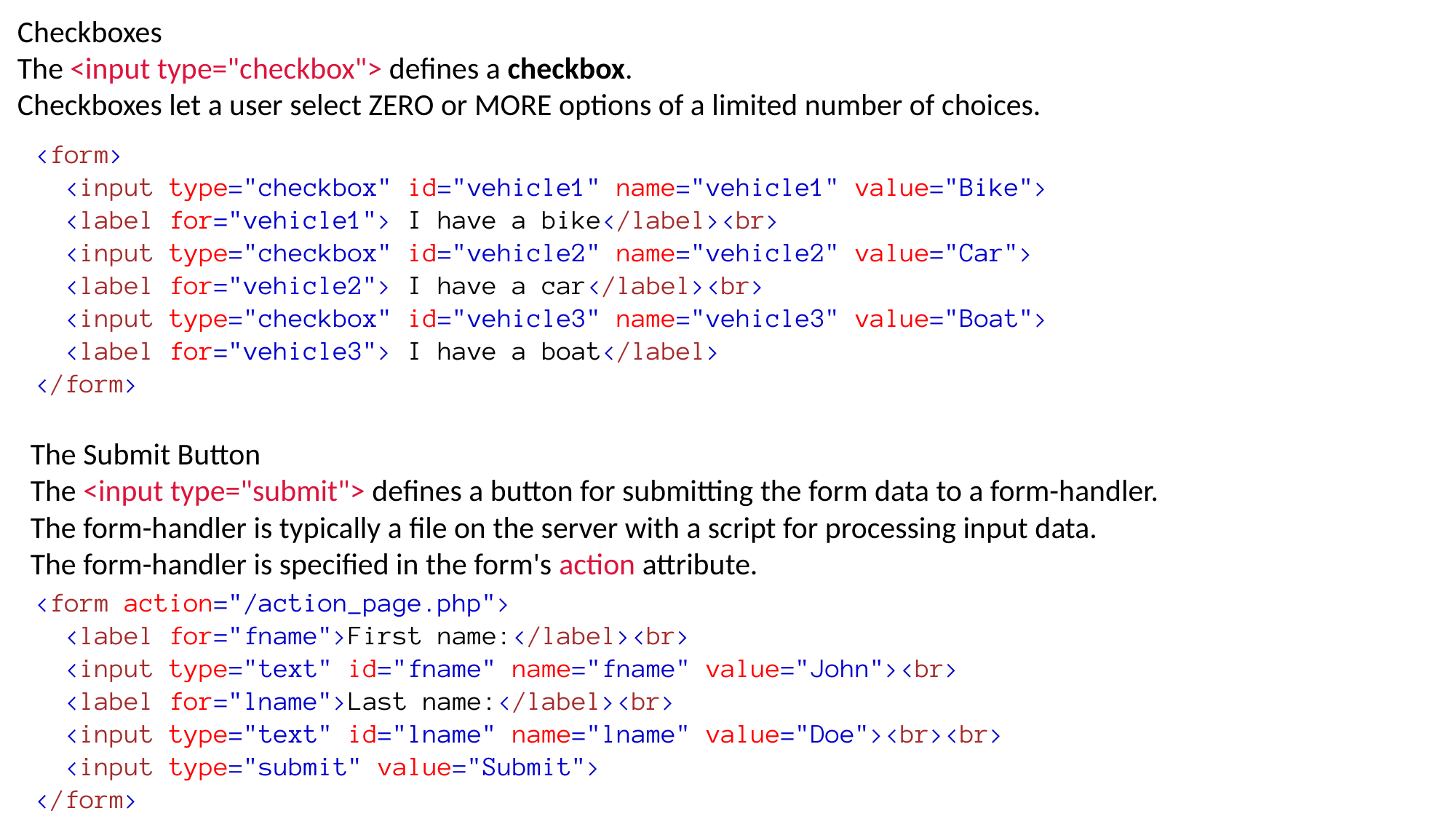

Checkboxes
The <input type="checkbox"> defines a checkbox.
Checkboxes let a user select ZERO or MORE options of a limited number of choices.
<form>
  <input type="checkbox" id="vehicle1" name="vehicle1" value="Bike">
  <label for="vehicle1"> I have a bike</label><br>
  <input type="checkbox" id="vehicle2" name="vehicle2" value="Car">
  <label for="vehicle2"> I have a car</label><br>
  <input type="checkbox" id="vehicle3" name="vehicle3" value="Boat">
  <label for="vehicle3"> I have a boat</label>
</form>
The Submit Button
The <input type="submit"> defines a button for submitting the form data to a form-handler.
The form-handler is typically a file on the server with a script for processing input data.
The form-handler is specified in the form's action attribute.
<form action="/action_page.php">
  <label for="fname">First name:</label><br>
  <input type="text" id="fname" name="fname" value="John"><br>
  <label for="lname">Last name:</label><br>
  <input type="text" id="lname" name="lname" value="Doe"><br><br>
  <input type="submit" value="Submit">
</form>